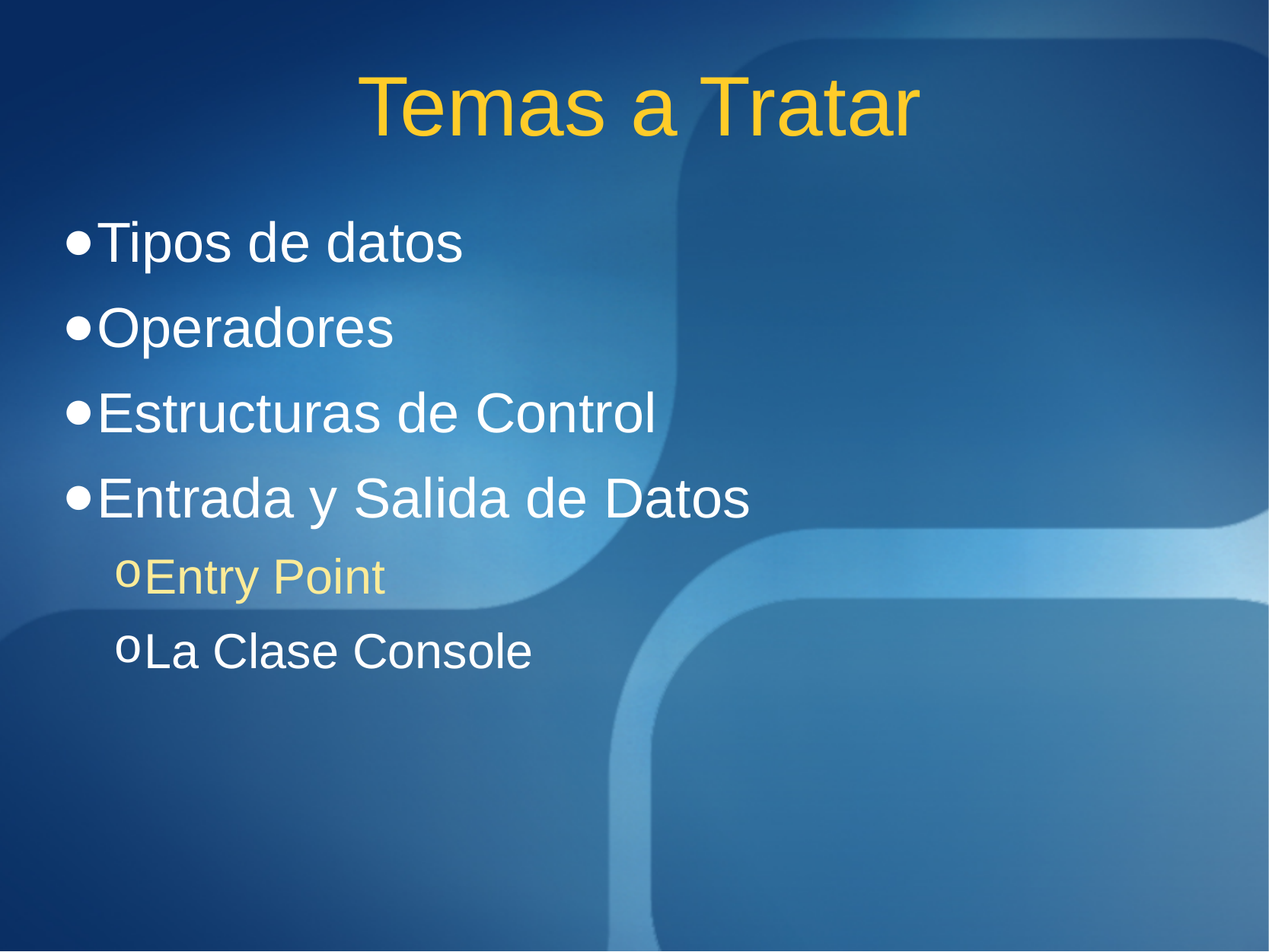

# Temas a Tratar
Tipos de datos
Operadores
Estructuras de Control
Entrada y Salida de Datos
Entry Point
La Clase Console